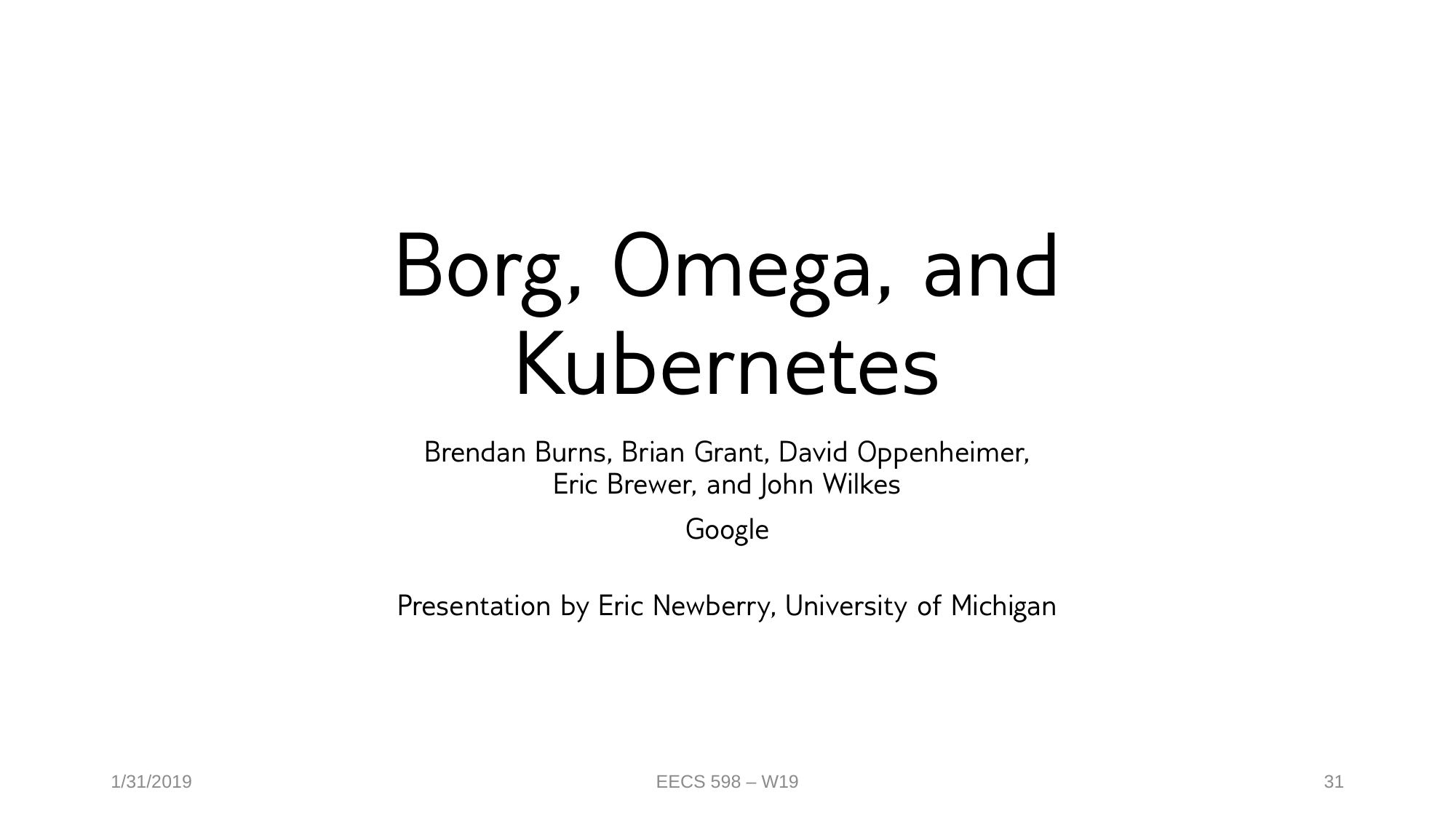

# Borg, Omega, and Kubernetes
Brendan Burns, Brian Grant, David Oppenheimer,
Eric Brewer, and John Wilkes
Google
Presentation by Eric Newberry, University of Michigan
1/31/2019
EECS 598 – W19
31